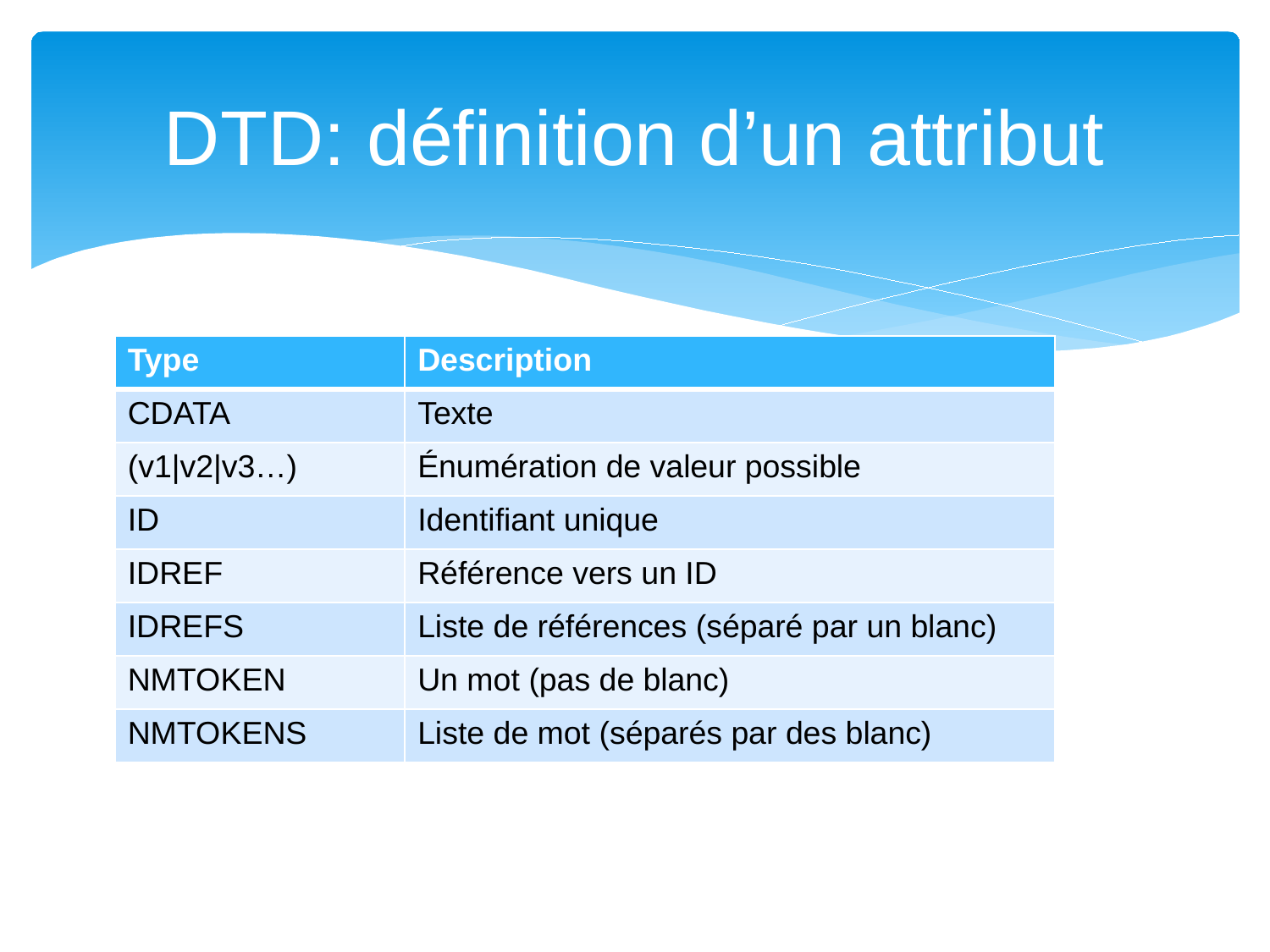

# DTD: définition d’un attribut
| Type | Description |
| --- | --- |
| CDATA | Texte |
| (v1|v2|v3…) | Énumération de valeur possible |
| ID | Identifiant unique |
| IDREF | Référence vers un ID |
| IDREFS | Liste de références (séparé par un blanc) |
| NMTOKEN | Un mot (pas de blanc) |
| NMTOKENS | Liste de mot (séparés par des blanc) |